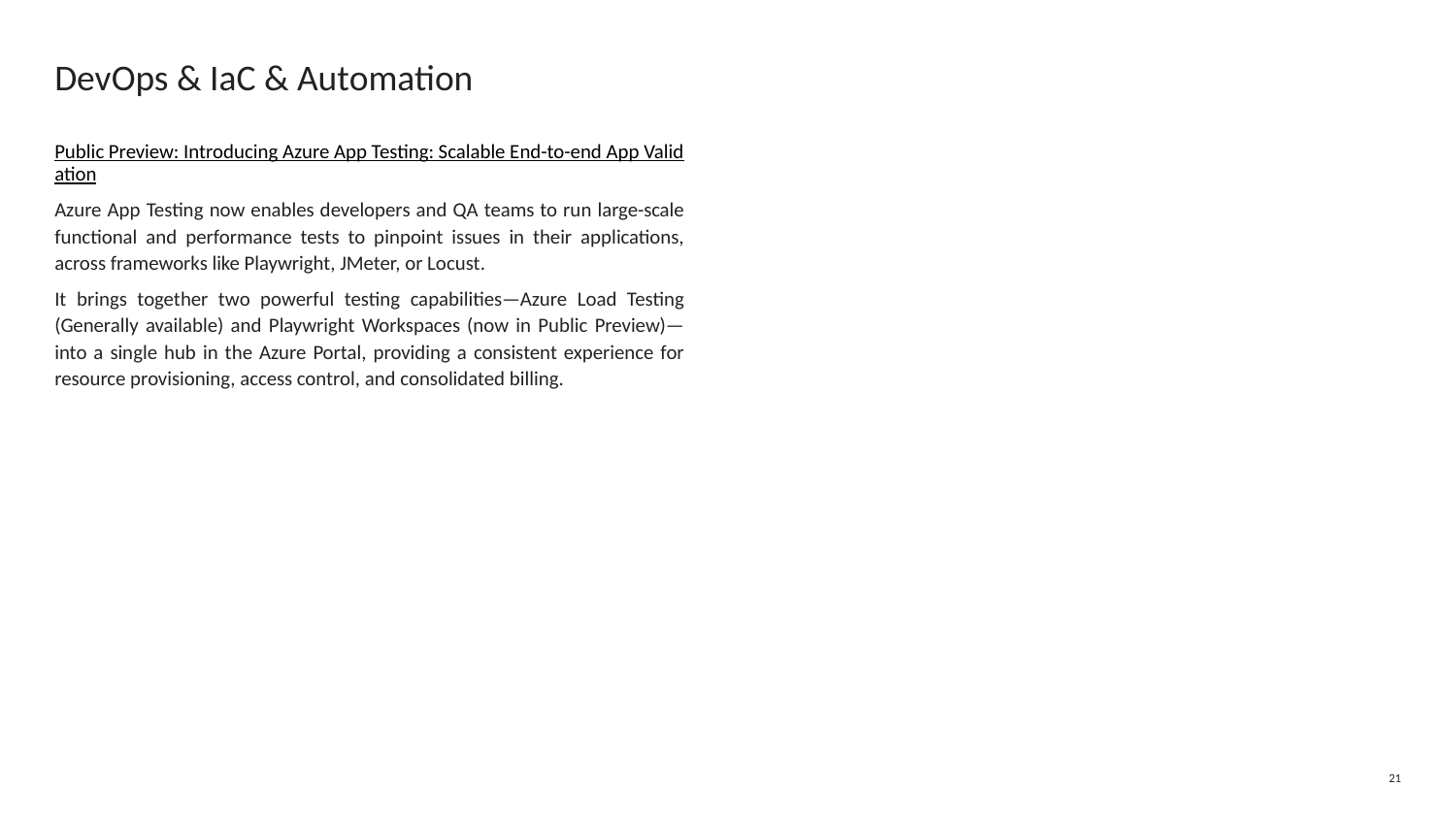

# DevOps & IaC & Automation
Public Preview: Introducing Azure App Testing: Scalable End-to-end App Validation
Azure App Testing now enables developers and QA teams to run large-scale functional and performance tests to pinpoint issues in their applications, across frameworks like Playwright, JMeter, or Locust.
It brings together two powerful testing capabilities—Azure Load Testing (Generally available) and Playwright Workspaces (now in Public Preview)—into a single hub in the Azure Portal, providing a consistent experience for resource provisioning, access control, and consolidated billing.